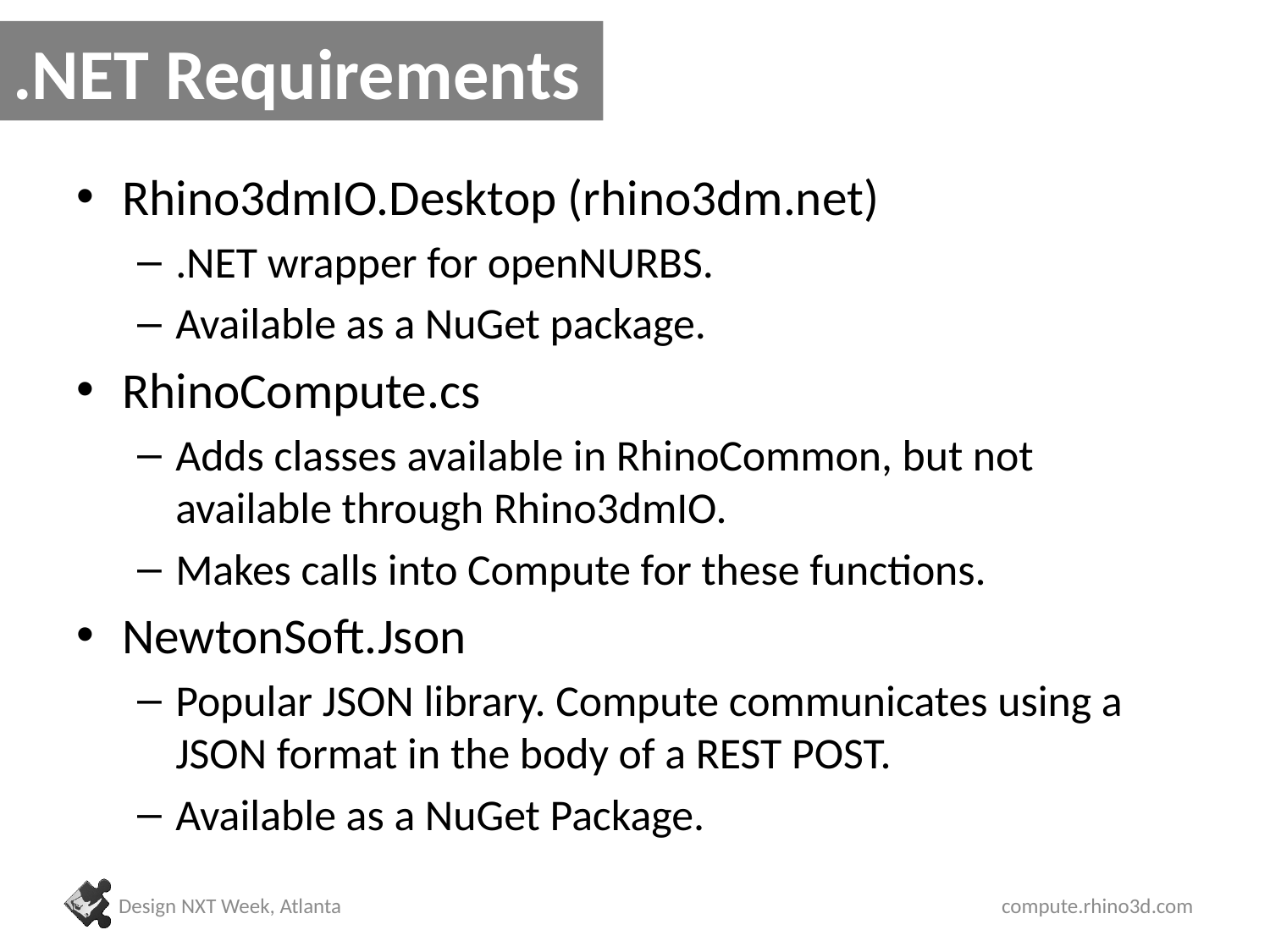

# .NET Requirements
Rhino3dmIO.Desktop (rhino3dm.net)
.NET wrapper for openNURBS.
Available as a NuGet package.
RhinoCompute.cs
Adds classes available in RhinoCommon, but not available through Rhino3dmIO.
Makes calls into Compute for these functions.
NewtonSoft.Json
Popular JSON library. Compute communicates using a JSON format in the body of a REST POST.
Available as a NuGet Package.

Design NXT Week, Atlanta